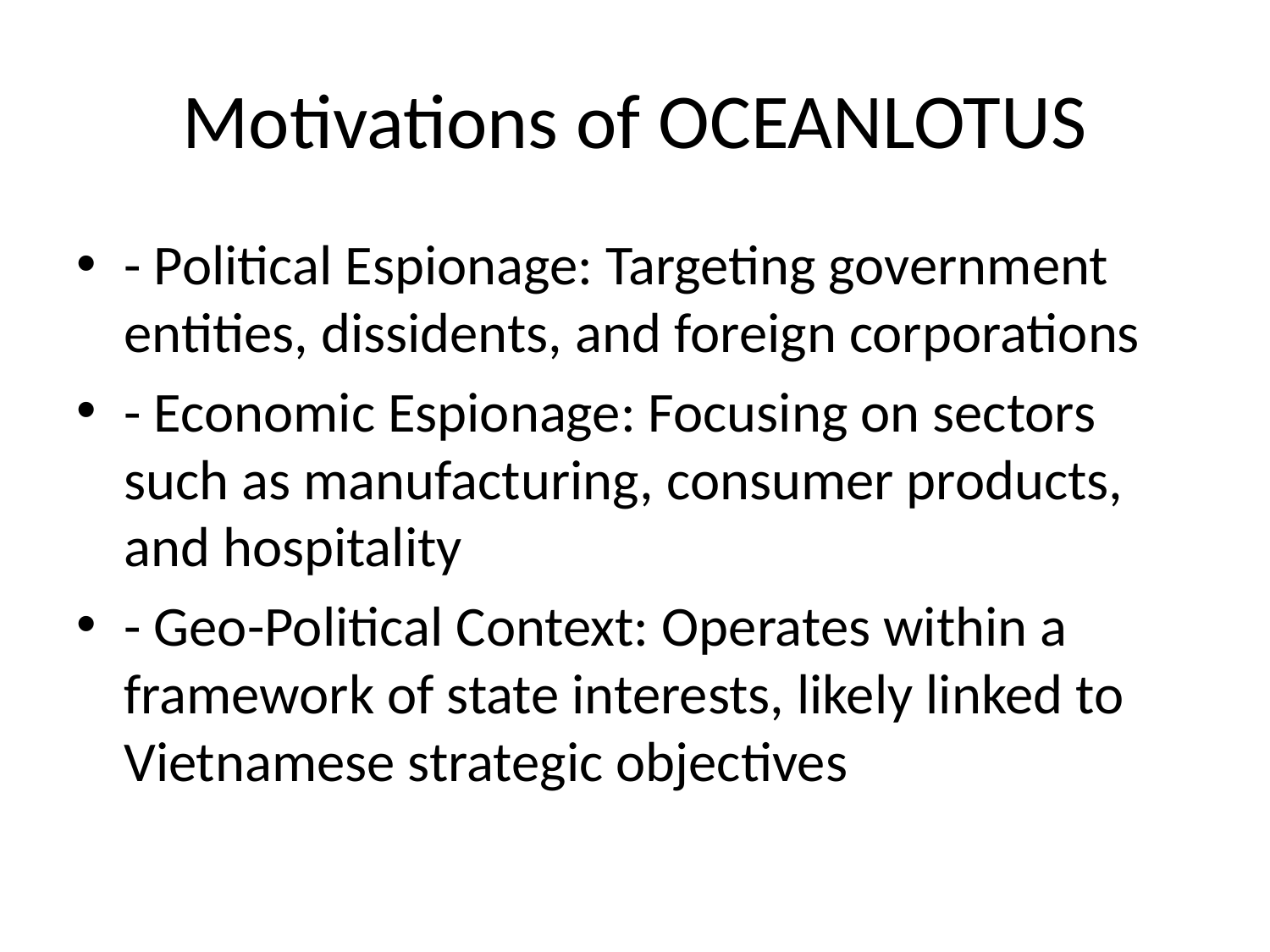

# Motivations of OCEANLOTUS
- Political Espionage: Targeting government entities, dissidents, and foreign corporations
- Economic Espionage: Focusing on sectors such as manufacturing, consumer products, and hospitality
- Geo-Political Context: Operates within a framework of state interests, likely linked to Vietnamese strategic objectives